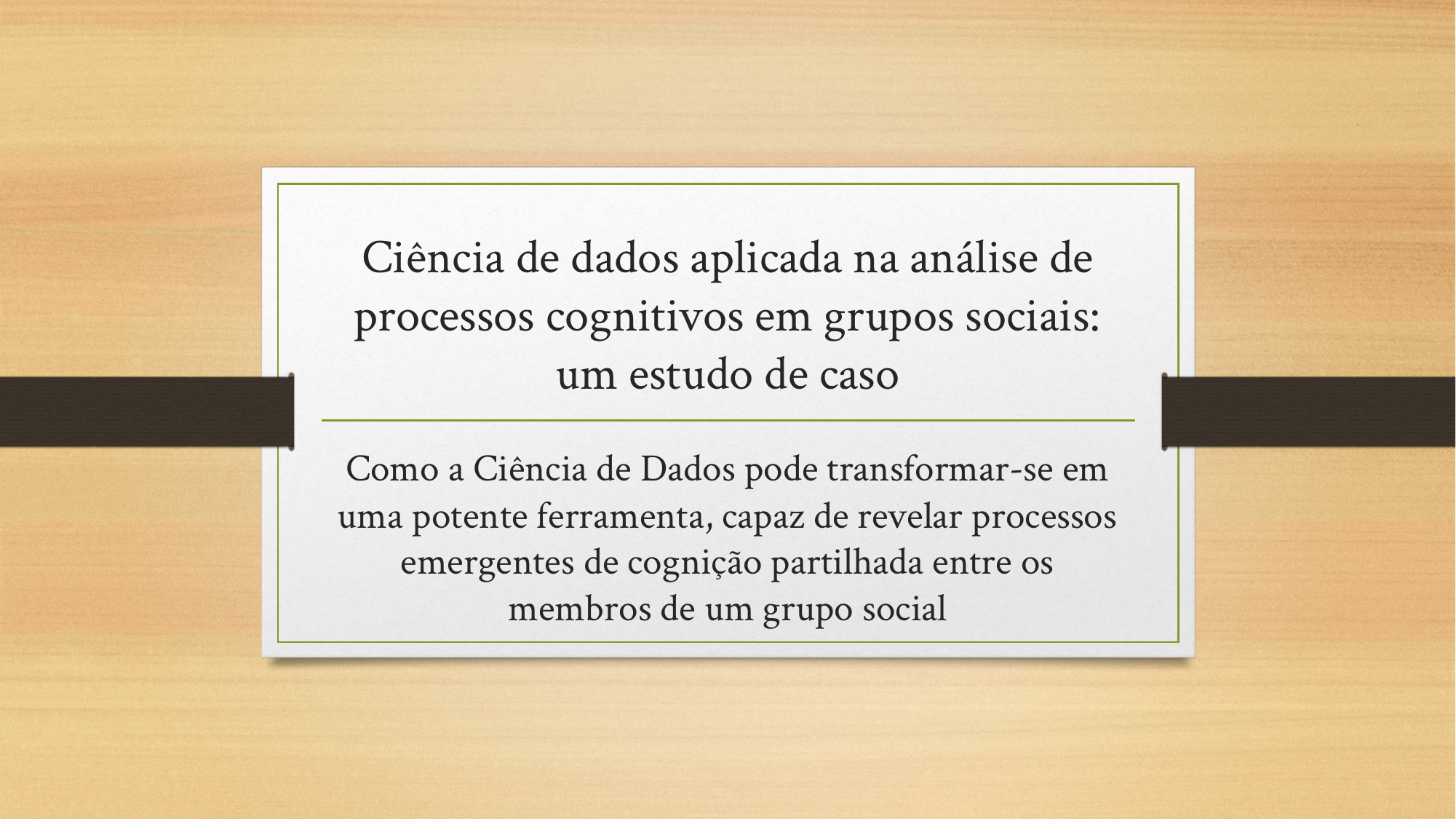

# Ciência de dados aplicada na análise de processos cognitivos em grupos sociais: um estudo de caso
Como a Ciência de Dados pode transformar-se em uma potente ferramenta, capaz de revelar processos emergentes de cognição partilhada entre os membros de um grupo social